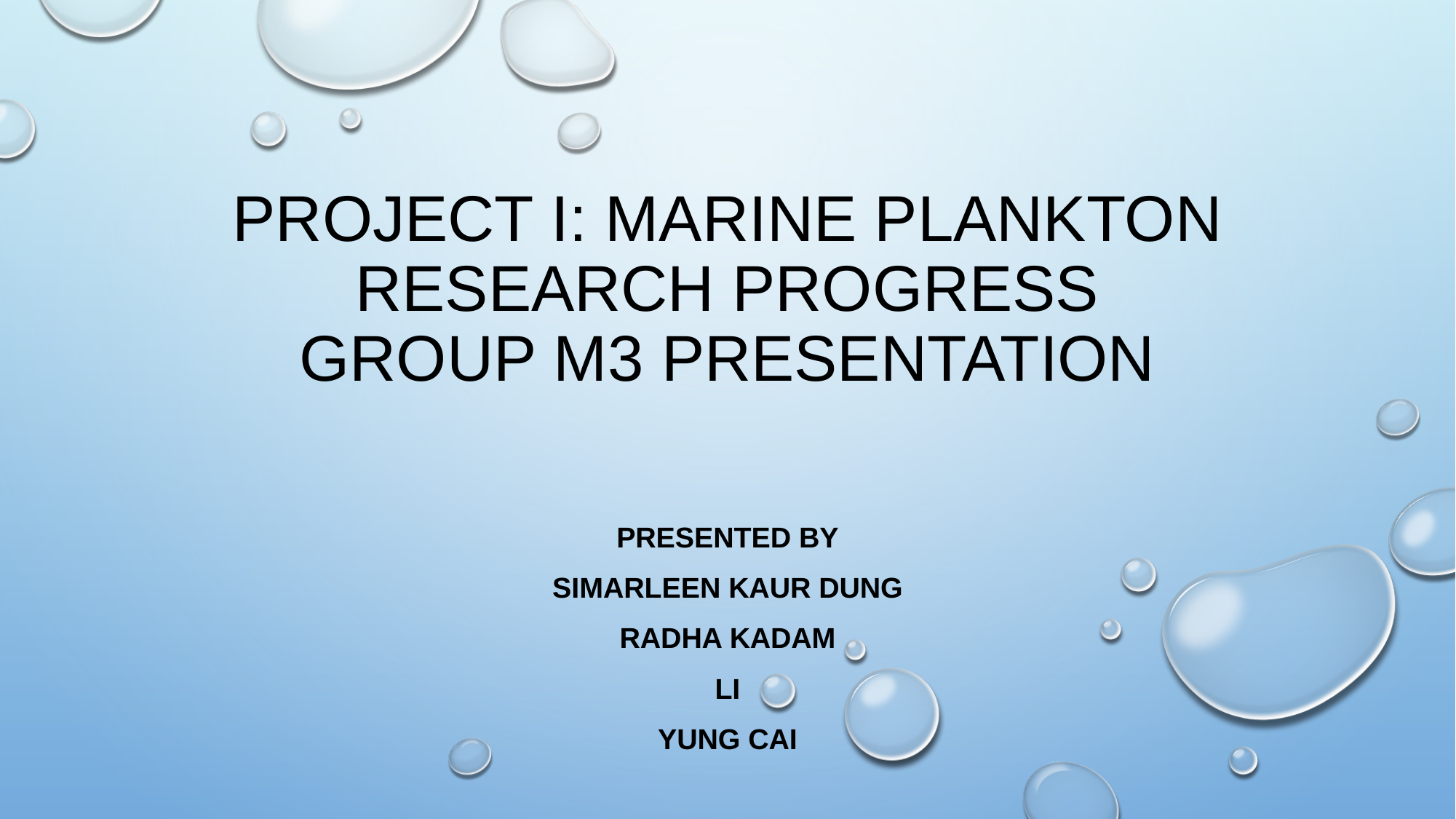

# Project I: Marine Plankton Research Progress group m3 presentation
Presented by
Simarleen kaur dung
Radha kadam
Li
Yung cai